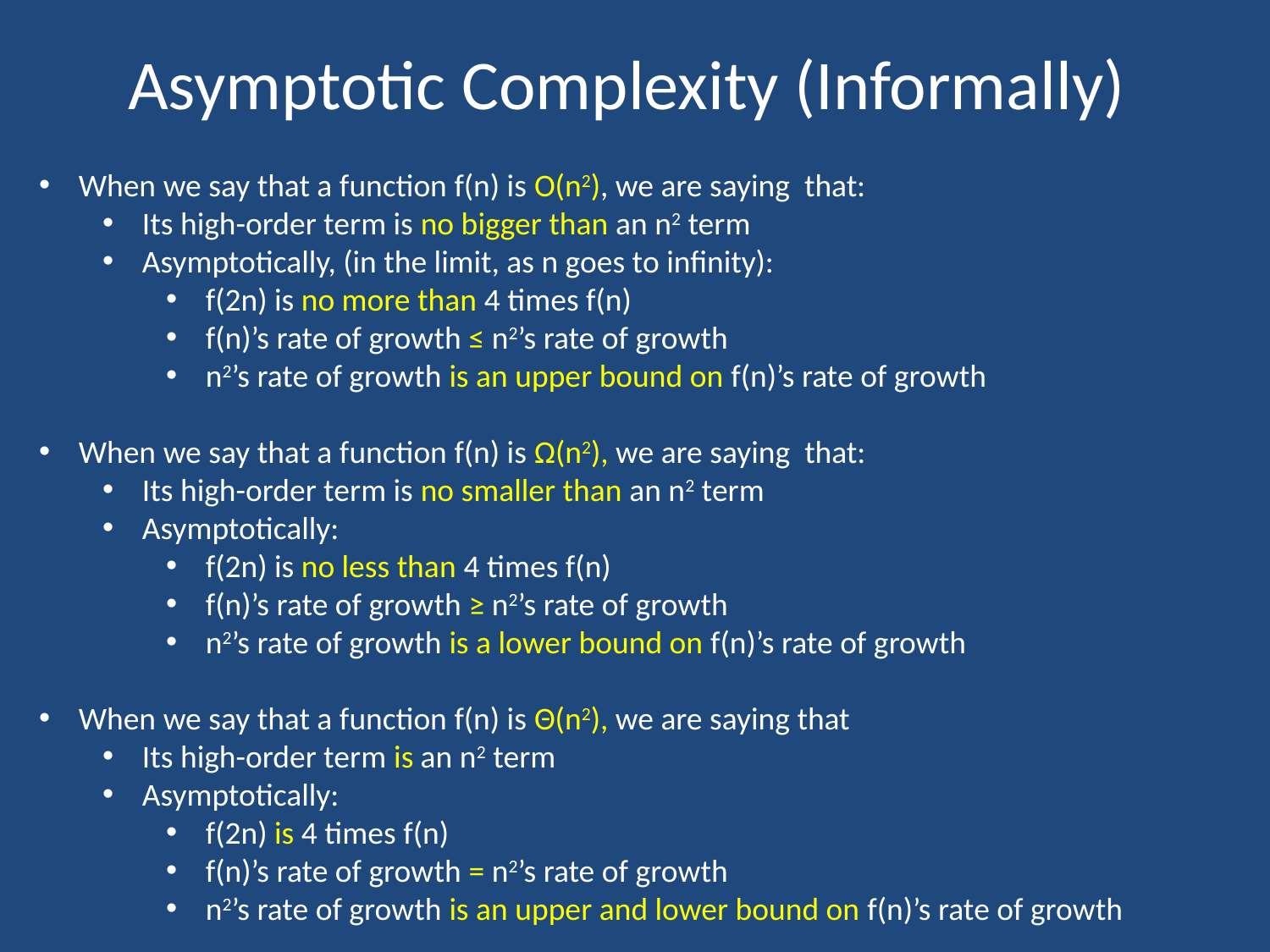

# Asymptotic Complexity (Informally)
When we say that a function f(n) is O(n2), we are saying  that:
Its high-order term is no bigger than an n2 term
Asymptotically, (in the limit, as n goes to infinity):
f(2n) is no more than 4 times f(n)
f(n)’s rate of growth ≤ n2’s rate of growth
n2’s rate of growth is an upper bound on f(n)’s rate of growth
When we say that a function f(n) is Ω(n2), we are saying  that:
Its high-order term is no smaller than an n2 term
Asymptotically:
f(2n) is no less than 4 times f(n)
f(n)’s rate of growth ≥ n2’s rate of growth
n2’s rate of growth is a lower bound on f(n)’s rate of growth
When we say that a function f(n) is Θ(n2), we are saying that
Its high-order term is an n2 term
Asymptotically:
f(2n) is 4 times f(n)
f(n)’s rate of growth = n2’s rate of growth
n2’s rate of growth is an upper and lower bound on f(n)’s rate of growth